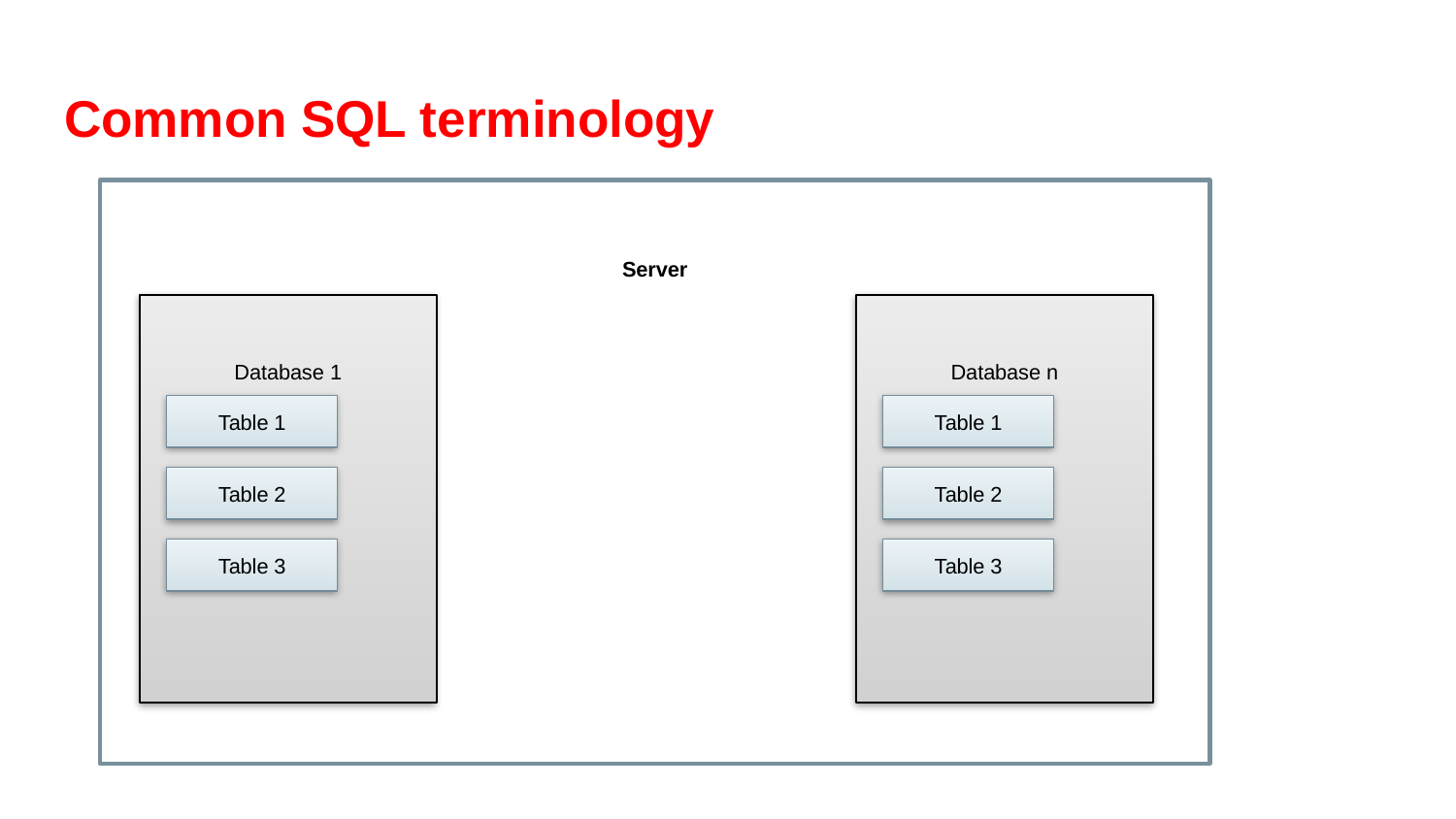

# Common SQL terminology
Server

Database 1

Database n

Table 1
Table 1
Table 2
Table 2
Table 3
Table 3